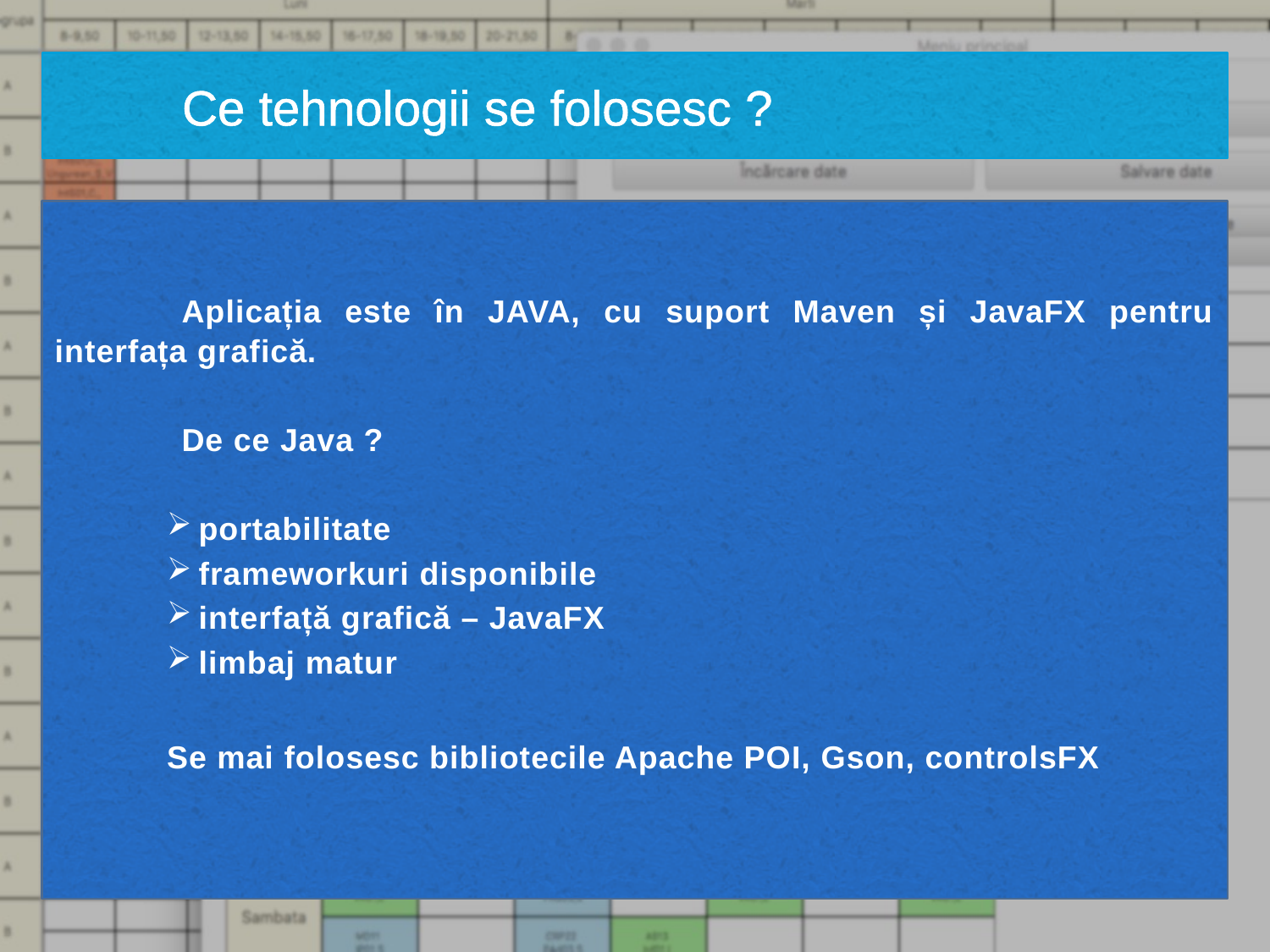

Ce tehnologii se folosesc ?
	Aplicația este în JAVA, cu suport Maven și JavaFX pentru interfața grafică.

	De ce Java ?

portabilitate
frameworkuri disponibile
interfață grafică – JavaFX
limbaj matur

Se mai folosesc bibliotecile Apache POI, Gson, controlsFX